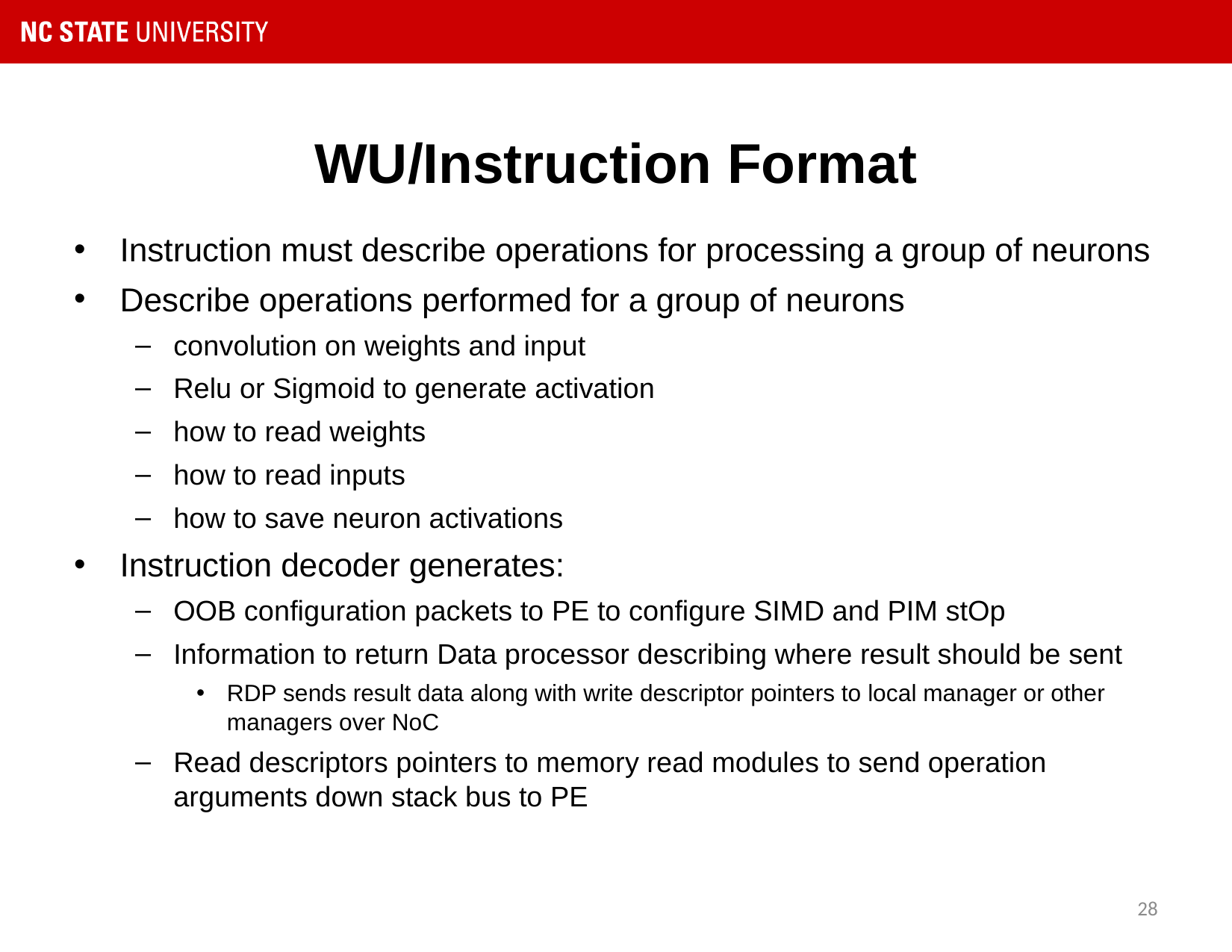

# WU/Instruction Format
Instruction must describe operations for processing a group of neurons
Describe operations performed for a group of neurons
convolution on weights and input
Relu or Sigmoid to generate activation
how to read weights
how to read inputs
how to save neuron activations
Instruction decoder generates:
OOB configuration packets to PE to configure SIMD and PIM stOp
Information to return Data processor describing where result should be sent
RDP sends result data along with write descriptor pointers to local manager or other managers over NoC
Read descriptors pointers to memory read modules to send operation arguments down stack bus to PE
28